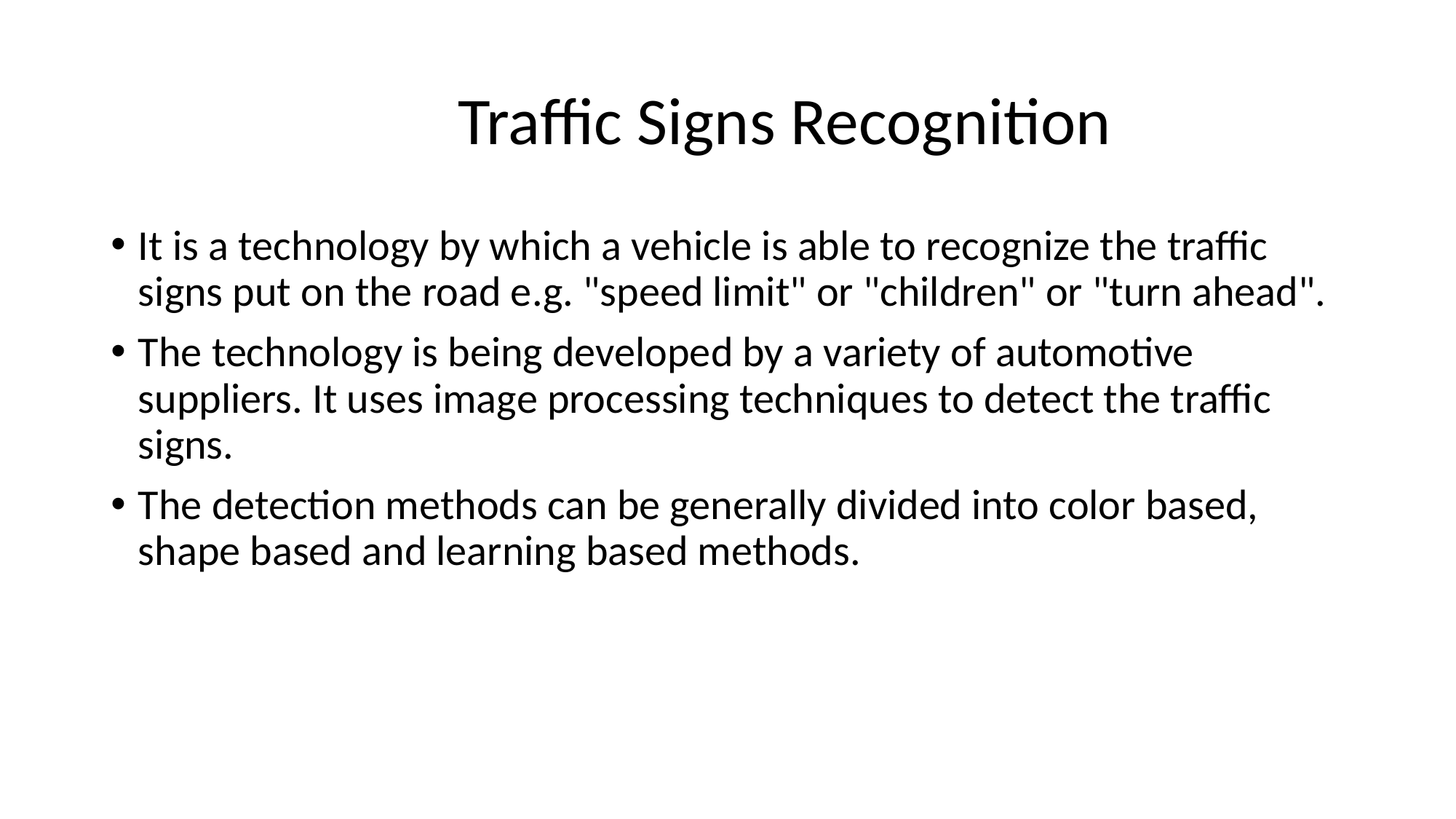

# Traffic Signs Recognition
It is a technology by which a vehicle is able to recognize the traffic signs put on the road e.g. "speed limit" or "children" or "turn ahead".
The technology is being developed by a variety of automotive suppliers. It uses image processing techniques to detect the traffic signs.
The detection methods can be generally divided into color based, shape based and learning based methods.